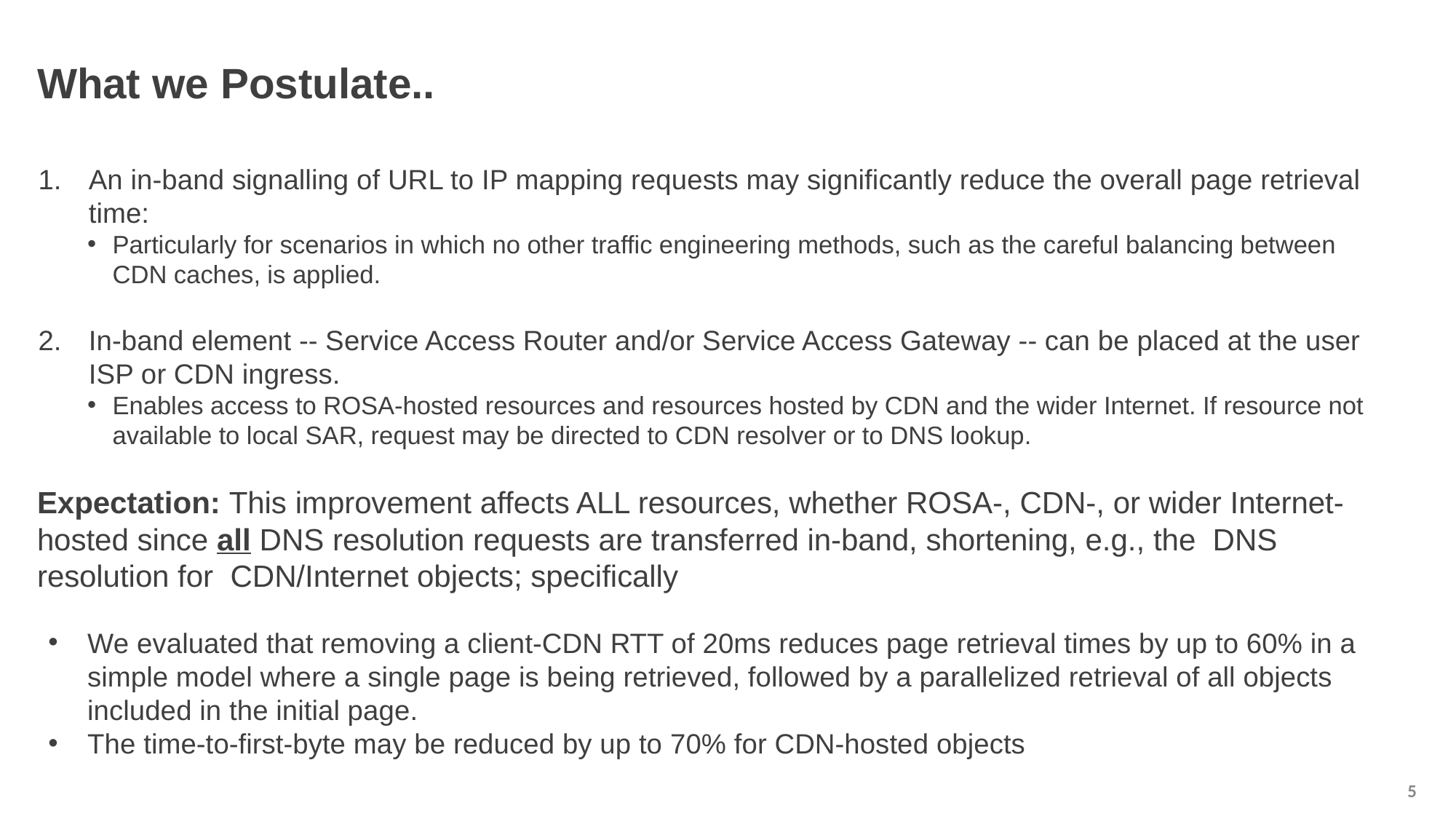

# What we Postulate..
An in-band signalling of URL to IP mapping requests may significantly reduce the overall page retrieval time:
Particularly for scenarios in which no other traffic engineering methods, such as the careful balancing between CDN caches, is applied.

In-band element -- Service Access Router and/or Service Access Gateway -- can be placed at the user ISP or CDN ingress.
Enables access to ROSA-hosted resources and resources hosted by CDN and the wider Internet. If resource not available to local SAR, request may be directed to CDN resolver or to DNS lookup.

Expectation: This improvement affects ALL resources, whether ROSA-, CDN-, or wider Internet-hosted since all DNS resolution requests are transferred in-band, shortening, e.g., the  DNS resolution for  CDN/Internet objects; specifically

We evaluated that removing a client-CDN RTT of 20ms reduces page retrieval times by up to 60% in a simple model where a single page is being retrieved, followed by a parallelized retrieval of all objects included in the initial page.
The time-to-first-byte may be reduced by up to 70% for CDN-hosted objects
5